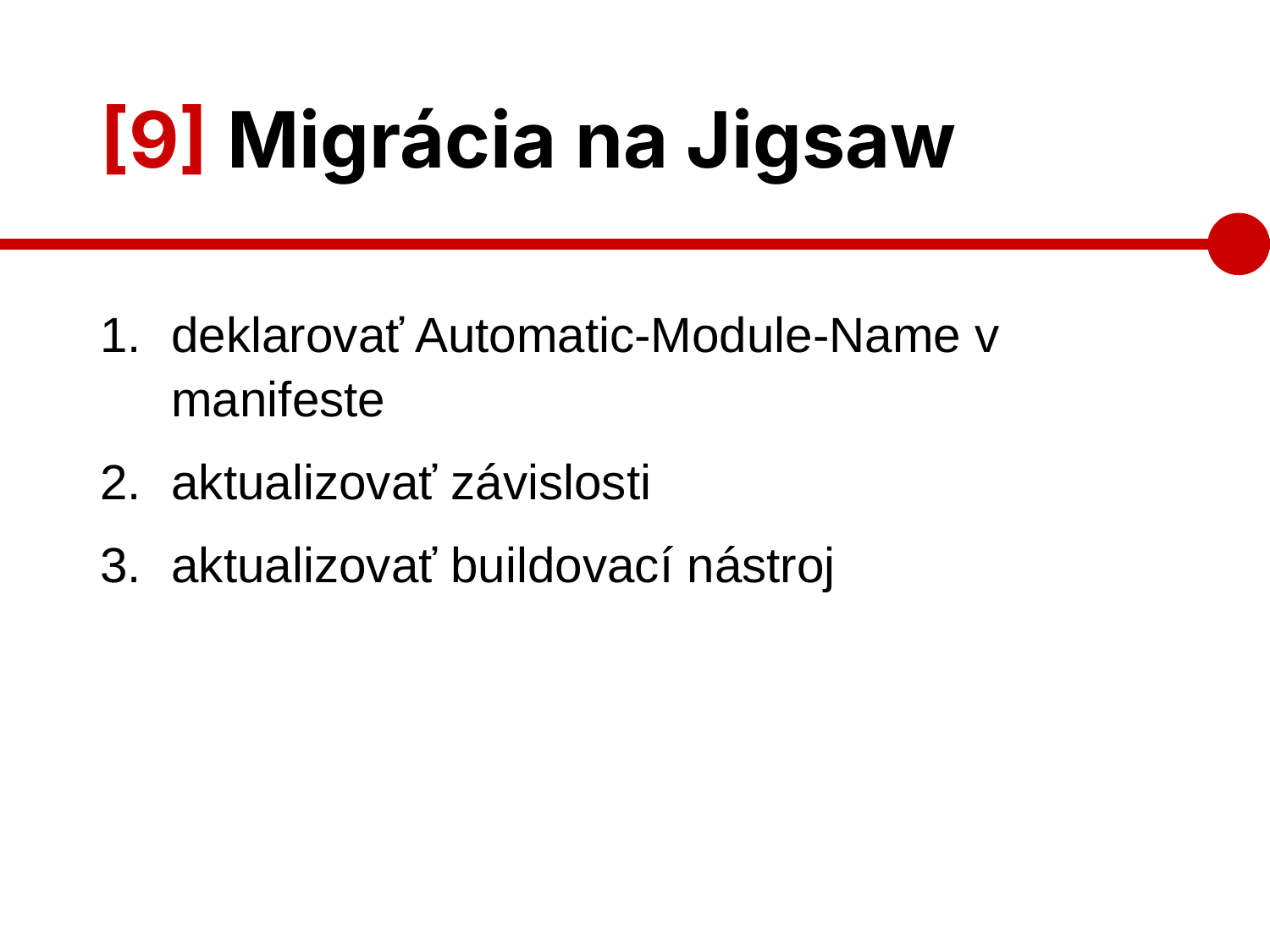

# [9] Migrácia na Jigsaw
deklarovať Automatic-Module-Name v manifeste
aktualizovať závislosti
aktualizovať buildovací nástroj